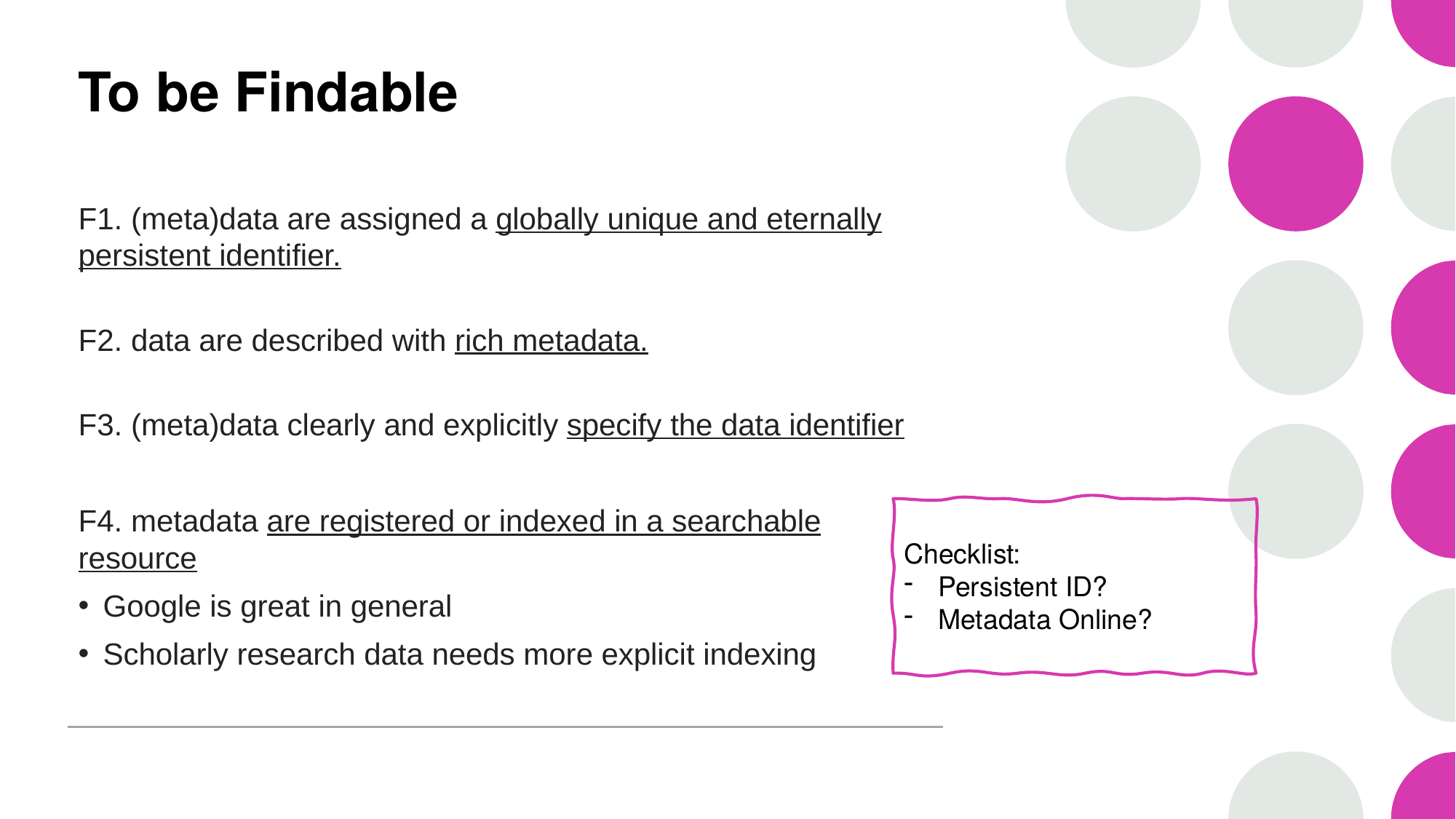

# To be Findable
F1. (meta)data are assigned a globally unique and eternally persistent identifier.
F2. data are described with rich metadata.
F3. (meta)data clearly and explicitly specify the data identifier

F4. metadata are registered or indexed in a searchable resource
Google is great in general
Scholarly research data needs more explicit indexing

Checklist:
Persistent ID?
Metadata Online?